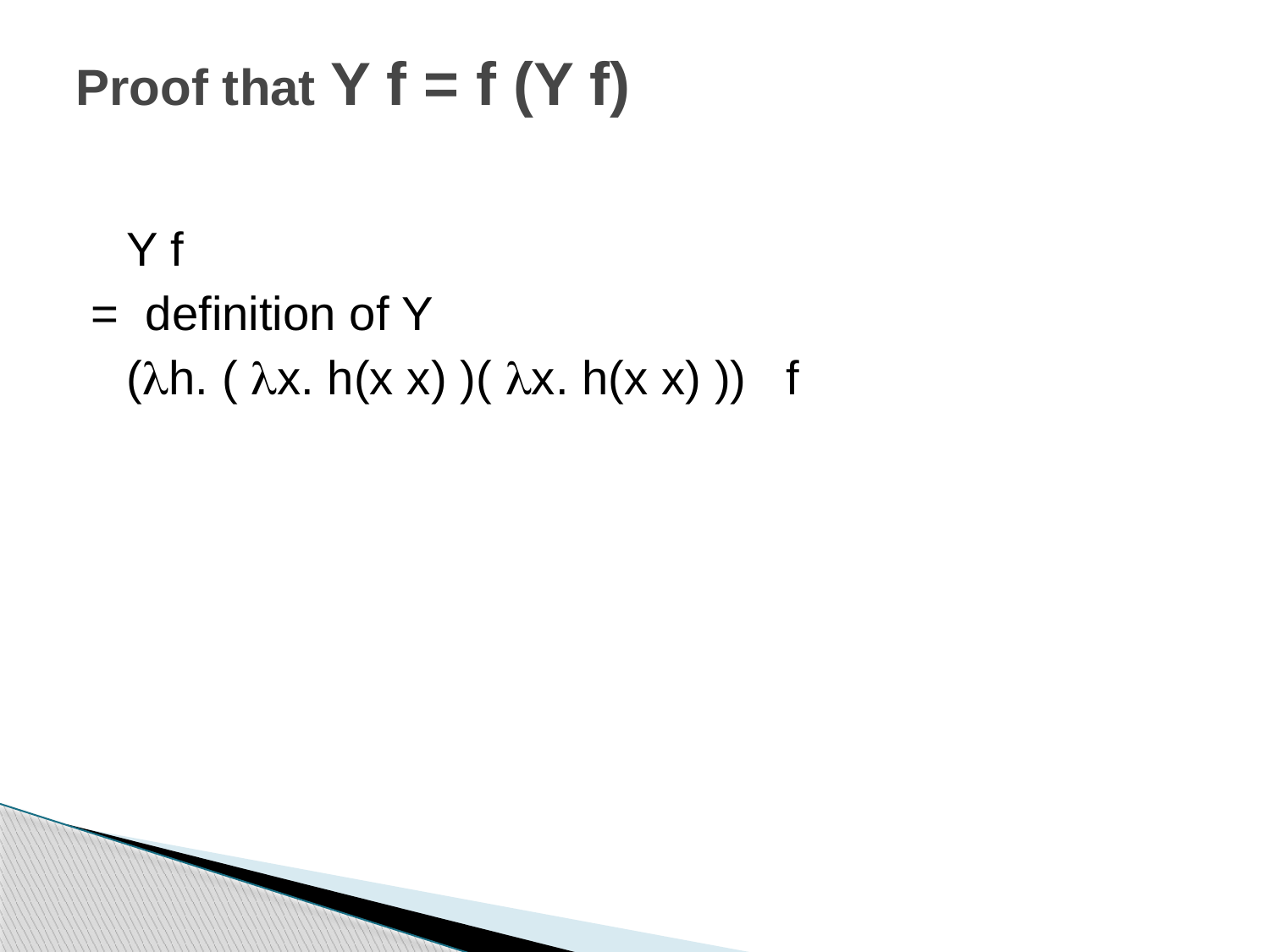

# Proof that Y f = f (Y f)

	Y f
=  definition of Y
	(λh. ( λx. h(x x) )( λx. h(x x) ))   f